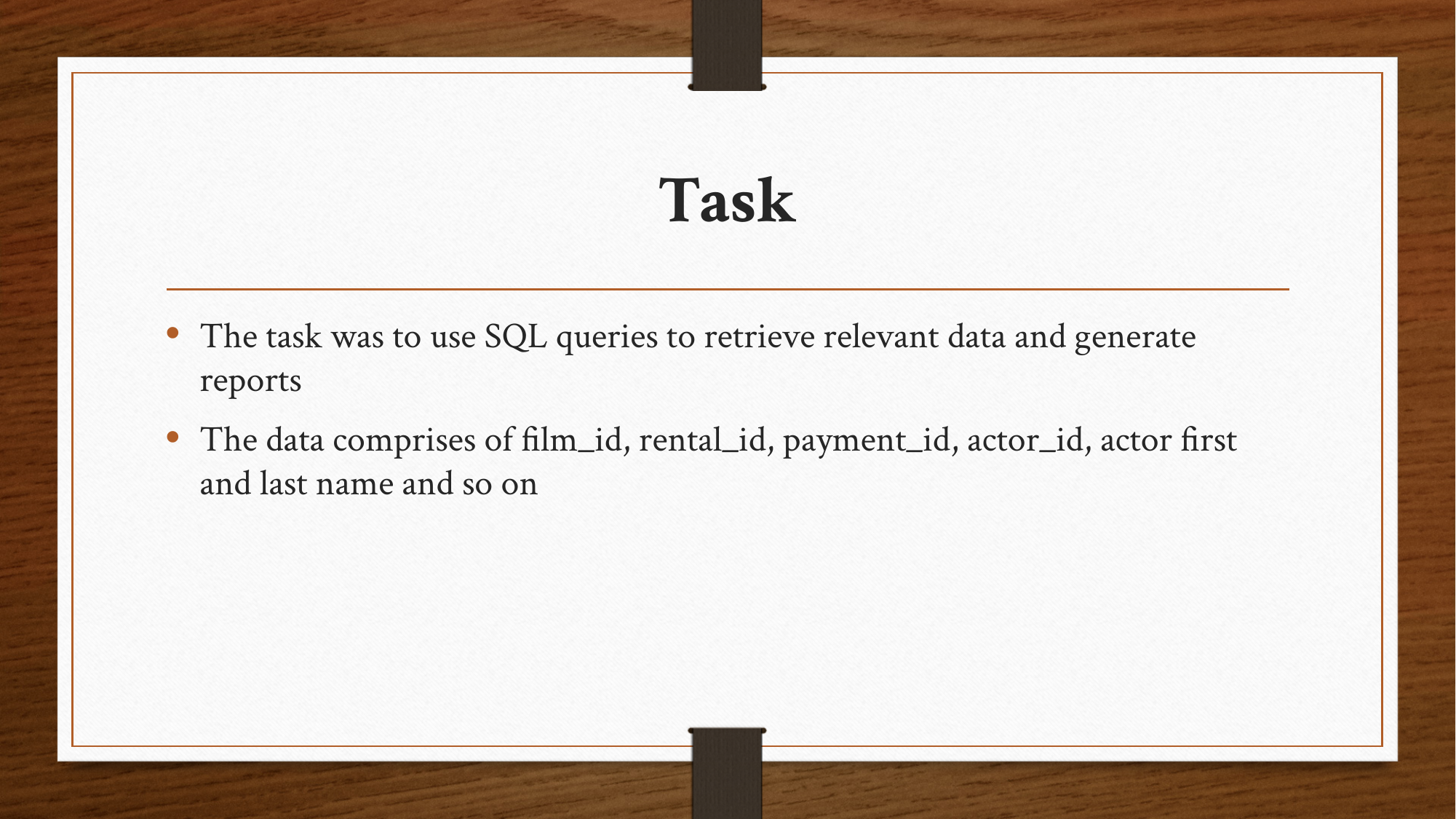

# Task
The task was to use SQL queries to retrieve relevant data and generate reports
The data comprises of film_id, rental_id, payment_id, actor_id, actor first and last name and so on